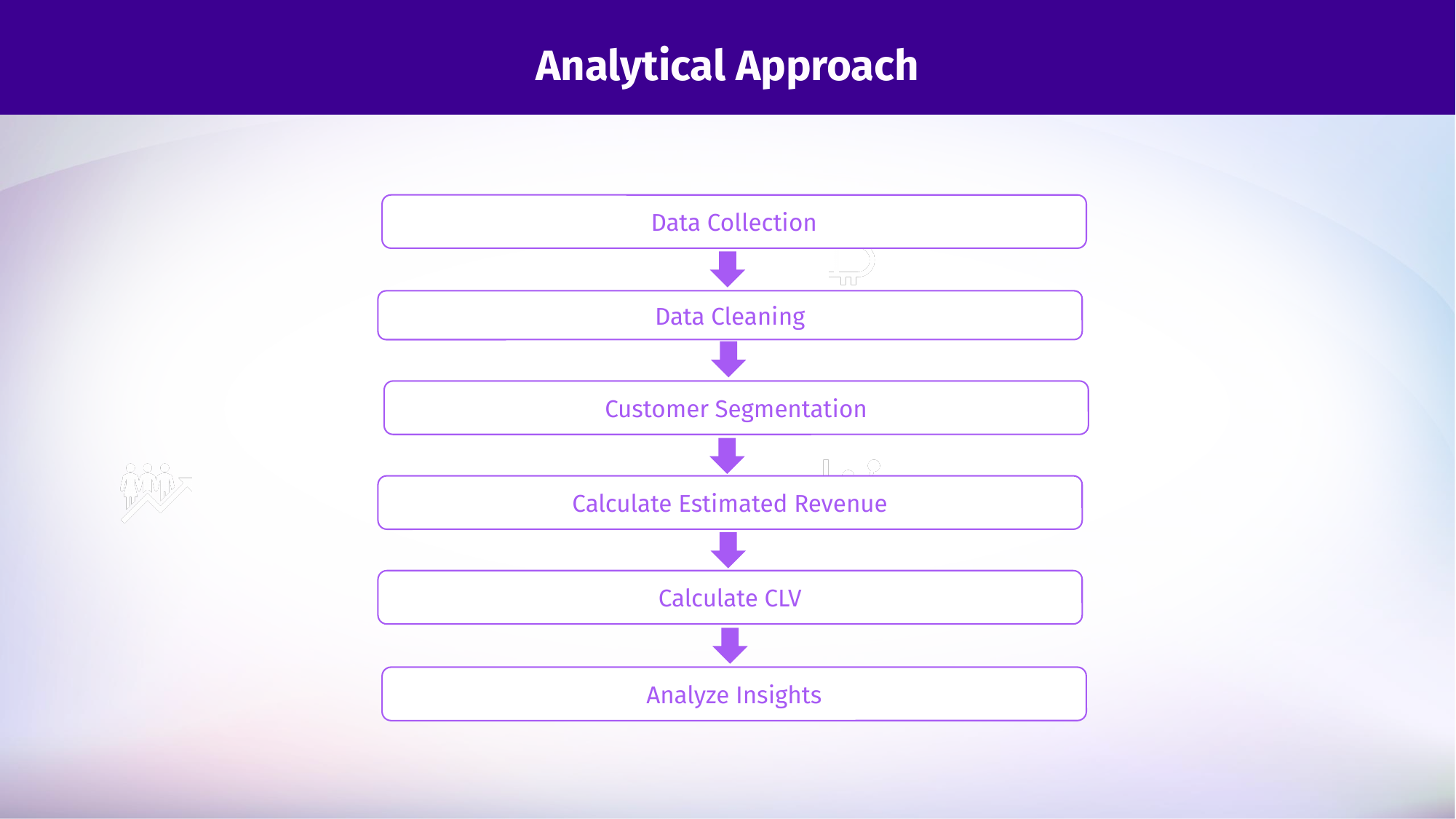

Analytical Approach
Data Collection

Data Cleaning
Customer Segmentation
Calculate Estimated Revenue
Calculate CLV

Analyze Insights